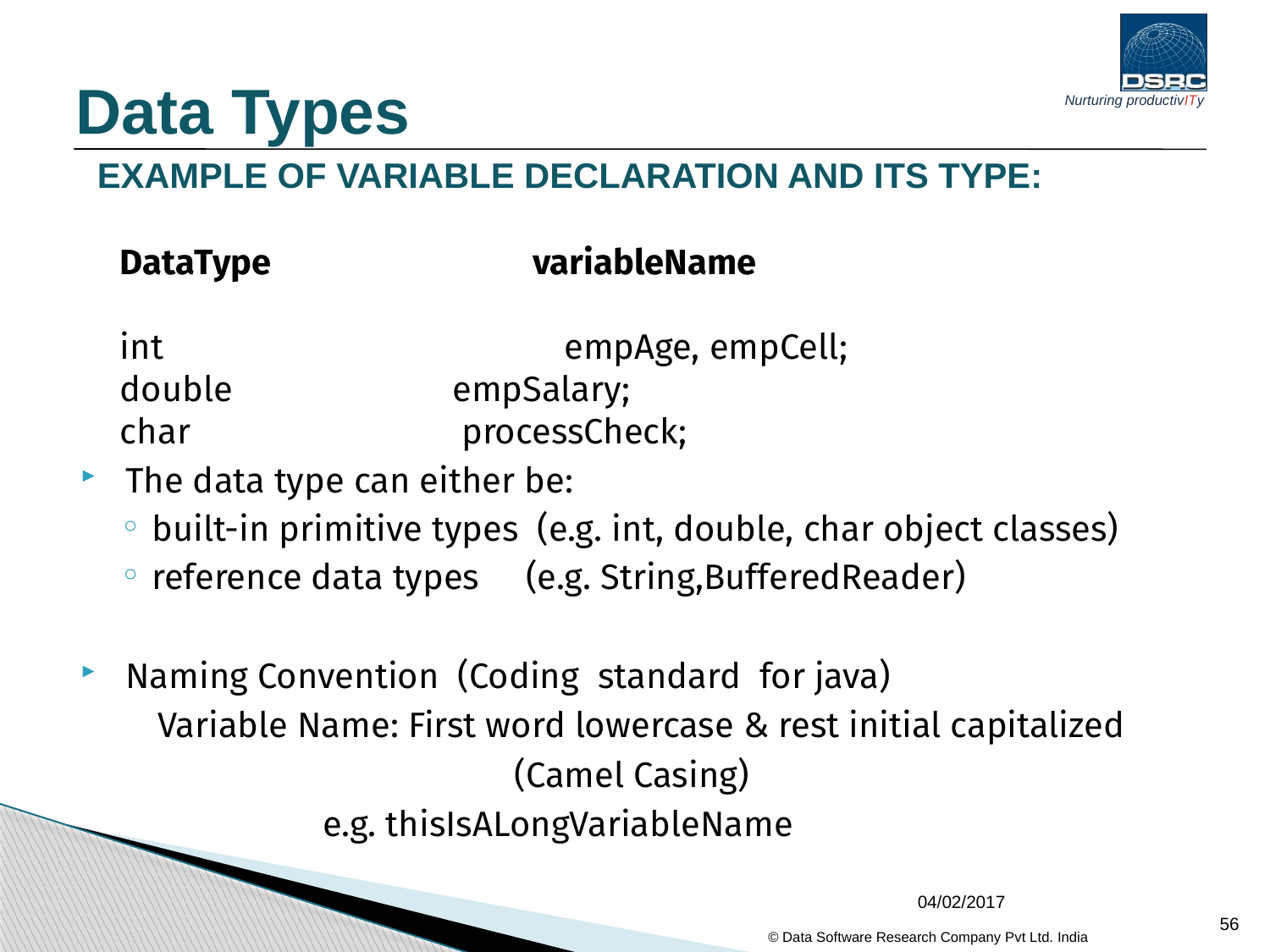

Data Types
EXAMPLE OF VARIABLE DECLARATION AND ITS TYPE:

DataType 		variableName

int 		                 empAge, empCell;
double 		     empSalary;
char 		      processCheck;
 The data type can either be:
built-in primitive types  (e.g. int, double, char object classes)
reference data types     (e.g. String,BufferedReader)

 Naming Convention  (Coding  standard  for java)
   Variable Name: First word lowercase & rest initial capitalized
(Camel Casing)
                          e.g. thisIsALongVariableName

04/02/2017
56